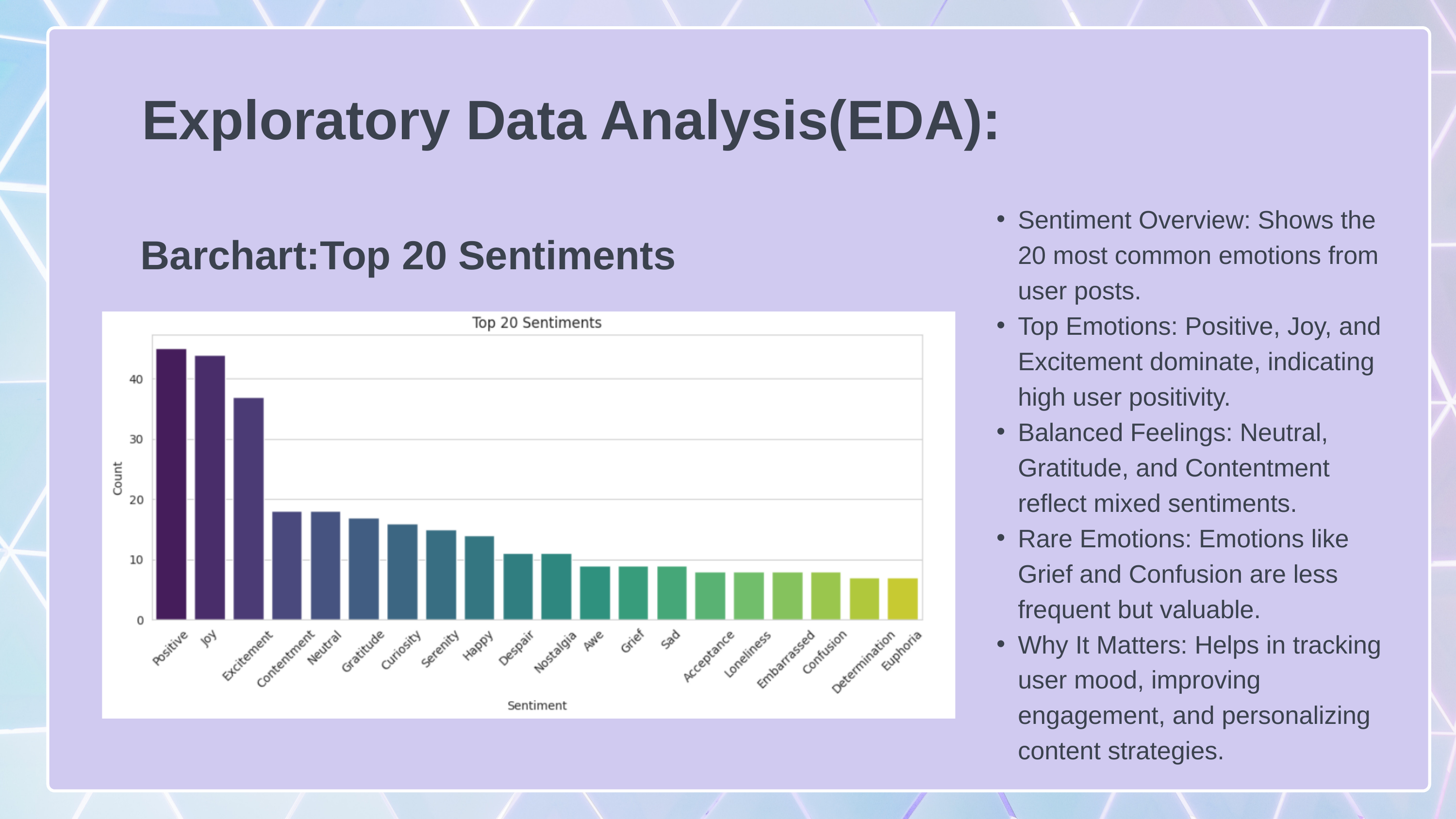

Exploratory Data Analysis(EDA):
Sentiment Overview: Shows the 20 most common emotions from user posts.
Top Emotions: Positive, Joy, and Excitement dominate, indicating high user positivity.
Balanced Feelings: Neutral, Gratitude, and Contentment reflect mixed sentiments.
Rare Emotions: Emotions like Grief and Confusion are less frequent but valuable.
Why It Matters: Helps in tracking user mood, improving engagement, and personalizing content strategies.

Barchart:Top 20 Sentiments